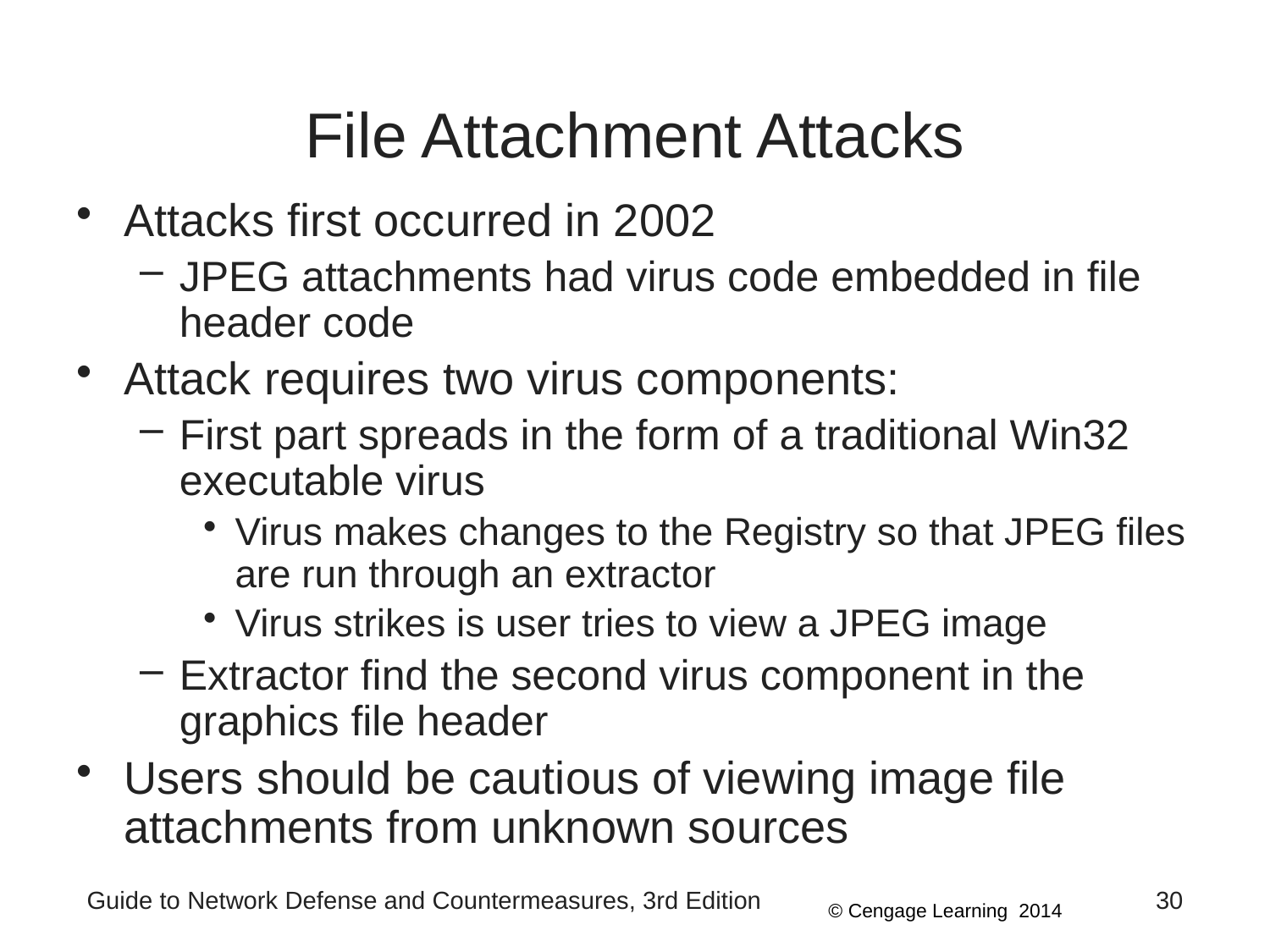

# File Attachment Attacks
Attacks first occurred in 2002
JPEG attachments had virus code embedded in file header code
Attack requires two virus components:
First part spreads in the form of a traditional Win32 executable virus
Virus makes changes to the Registry so that JPEG files are run through an extractor
Virus strikes is user tries to view a JPEG image
Extractor find the second virus component in the graphics file header
Users should be cautious of viewing image file attachments from unknown sources
Guide to Network Defense and Countermeasures, 3rd Edition
30